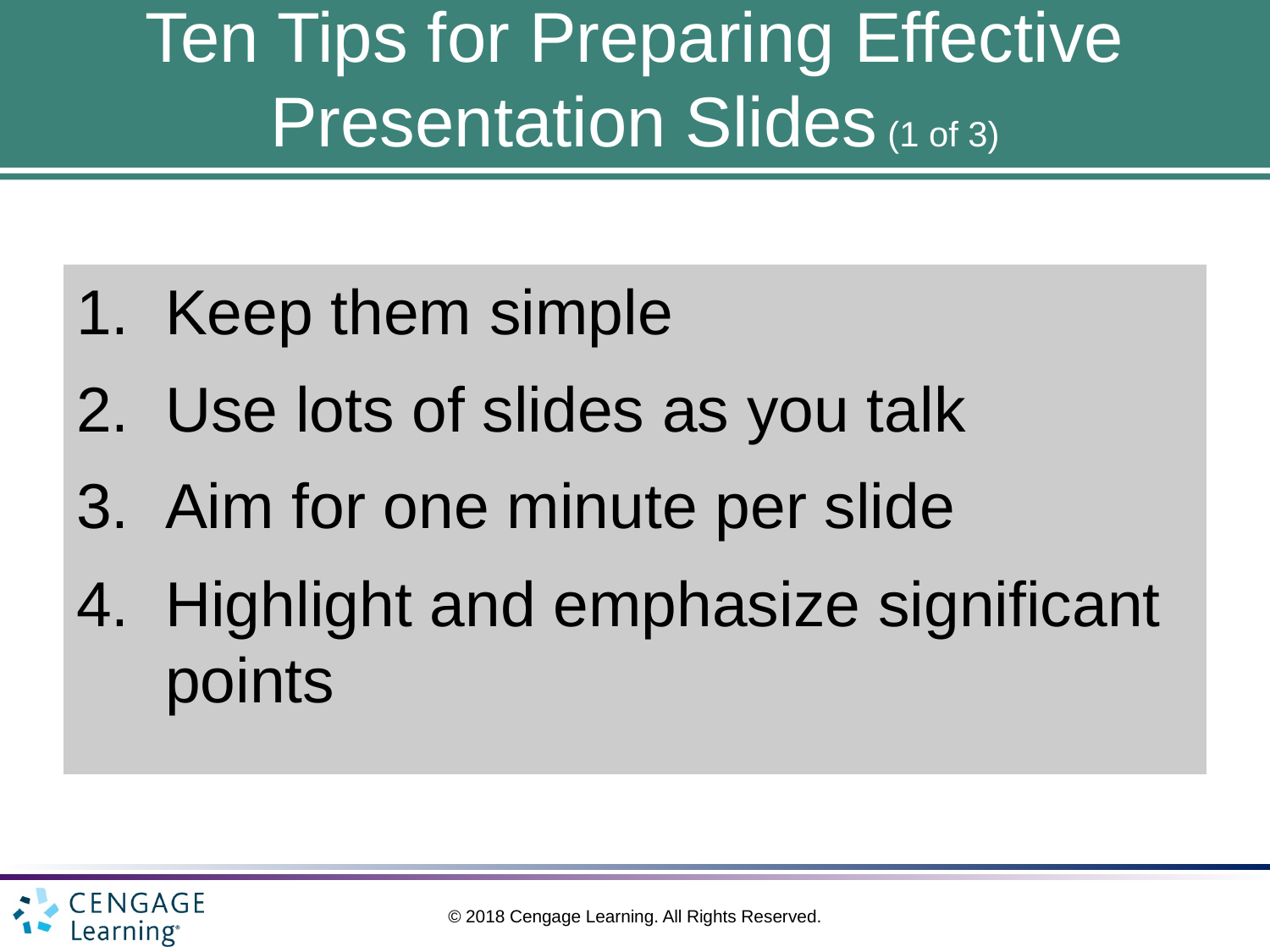

# Ten Tips for Preparing Effective Presentation Slides (1 of 3)
Keep them simple
Use lots of slides as you talk
Aim for one minute per slide
Highlight and emphasize significant points